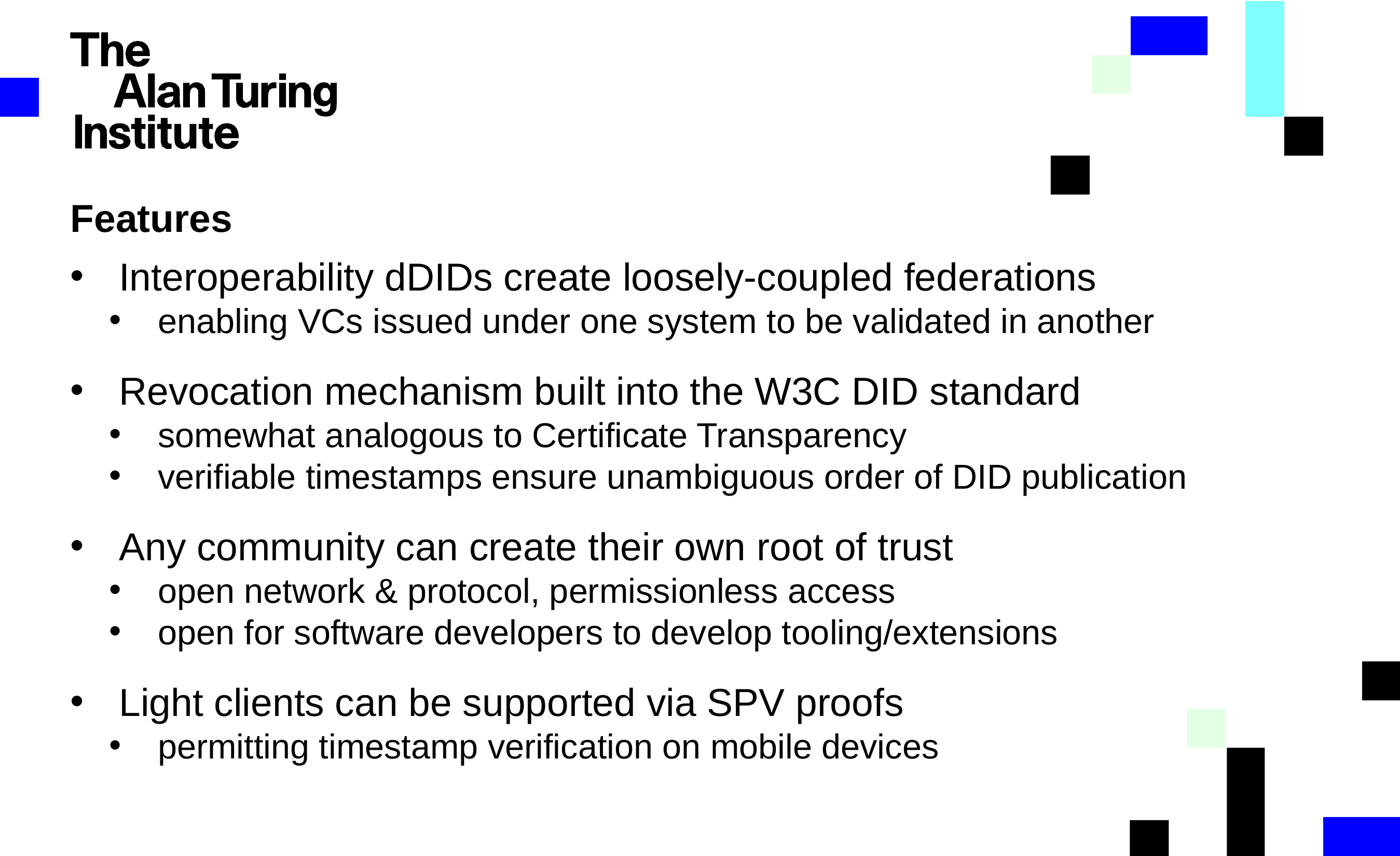

Features
Interoperability dDIDs create loosely-coupled federations
enabling VCs issued under one system to be validated in another

Revocation mechanism built into the W3C DID standard
somewhat analogous to Certificate Transparency
verifiable timestamps ensure unambiguous order of DID publication

Any community can create their own root of trust
open network & protocol, permissionless access
open for software developers to develop tooling/extensions

Light clients can be supported via SPV proofs
permitting timestamp verification on mobile devices